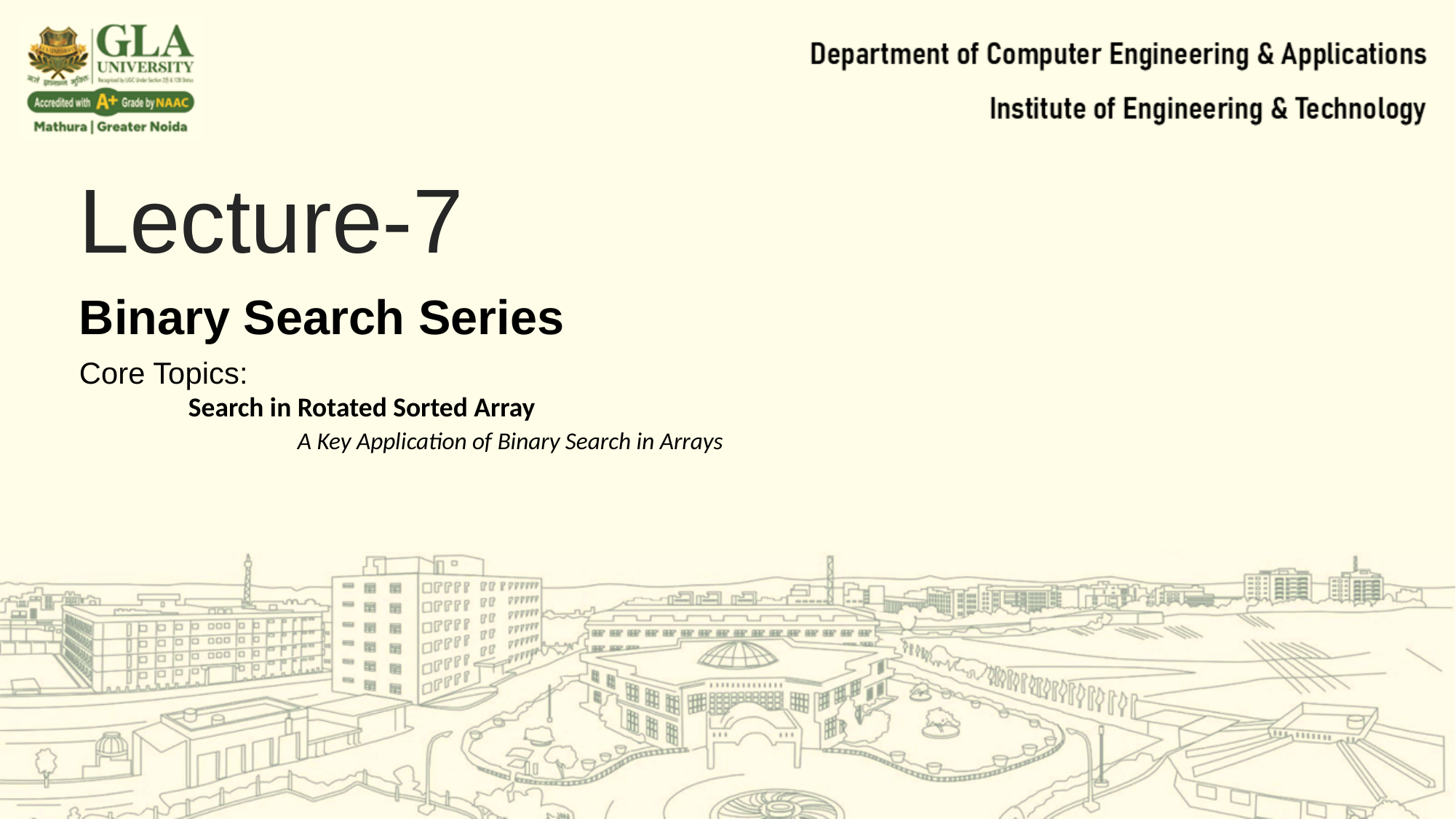

Lecture-7
Binary Search Series
Core Topics:
	Search in Rotated Sorted Array
		A Key Application of Binary Search in Arrays